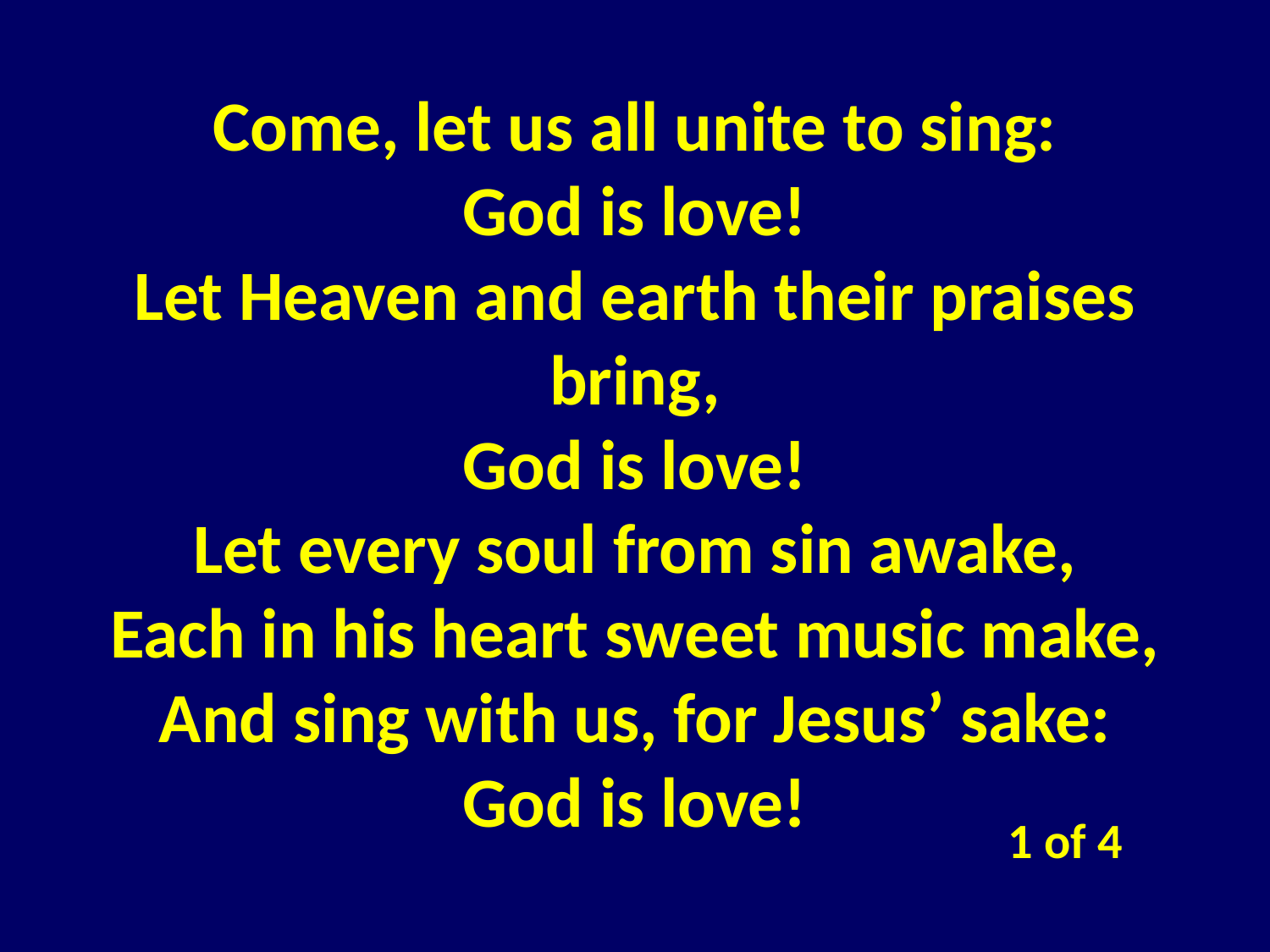

Come, let us all unite to sing:
God is love!
Let Heaven and earth their praises bring,
God is love!
Let every soul from sin awake,
Each in his heart sweet music make,
And sing with us, for Jesus’ sake:
God is love!

1 of 4